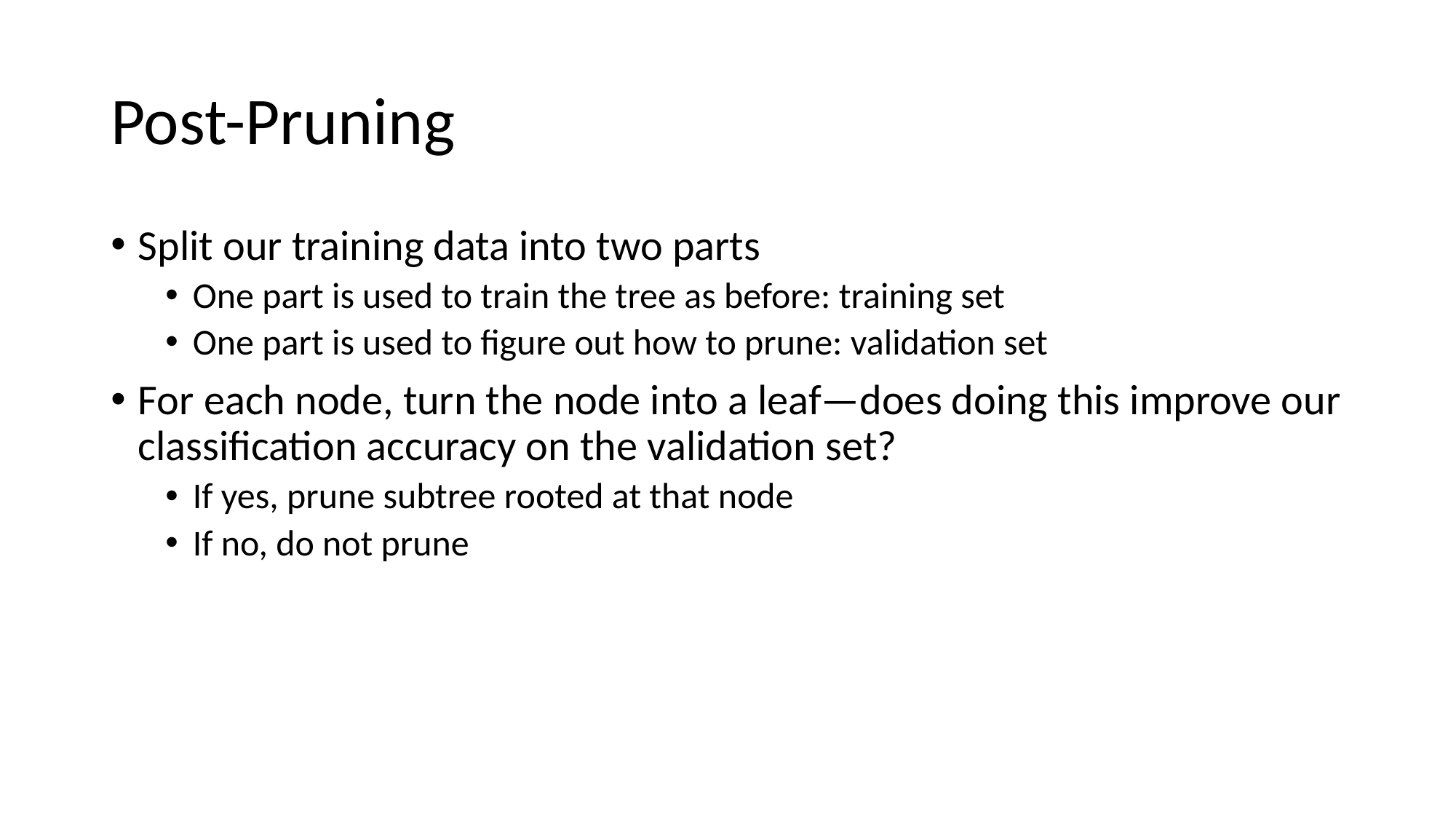

# Post-Pruning
Split our training data into two parts
One part is used to train the tree as before: training set
One part is used to figure out how to prune: validation set
For each node, turn the node into a leaf—does doing this improve our classification accuracy on the validation set?
If yes, prune subtree rooted at that node
If no, do not prune